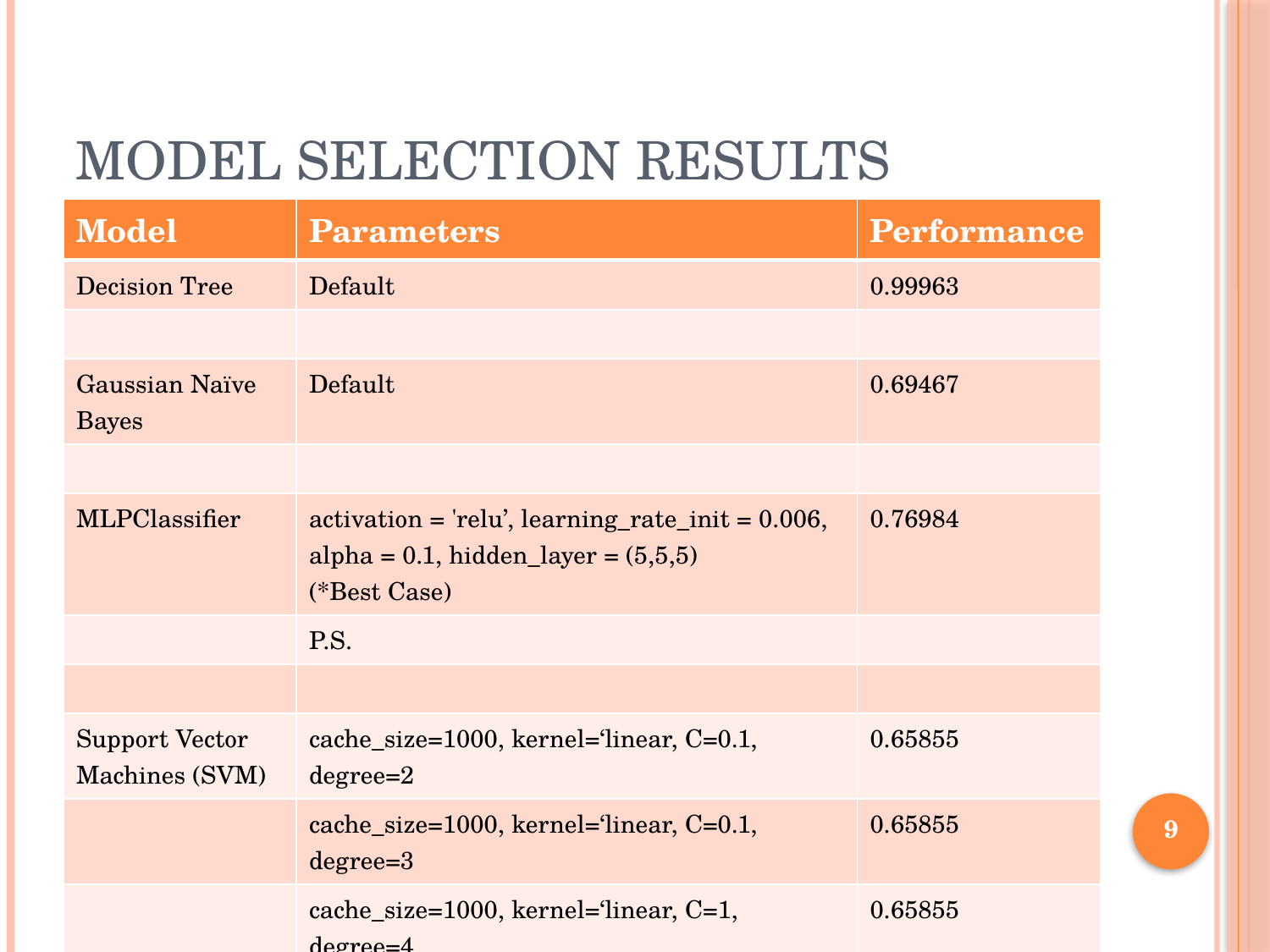

# Model Selection Results
| Model | Parameters | Performance |
| --- | --- | --- |
| Decision Tree | Default | 0.99963 |
|  |  |  |
| Gaussian Naïve Bayes | Default | 0.69467 |
|  |  |  |
| MLPClassifier | activation = 'relu’, learning\_rate\_init = 0.006, alpha = 0.1, hidden\_layer = (5,5,5) (\*Best Case) | 0.76984 |
|  | P.S. |  |
|  |  |  |
| Support Vector Machines (SVM) | cache\_size=1000, kernel=‘linear, C=0.1, degree=2 | 0.65855 |
|  | cache\_size=1000, kernel=‘linear, C=0.1, degree=3 | 0.65855 |
|  | cache\_size=1000, kernel=‘linear, C=1, degree=4 | 0.65855 |
|  | cache\_size=1000, kernel=‘linear, C=1, degree=2 | 0.65855 |
9